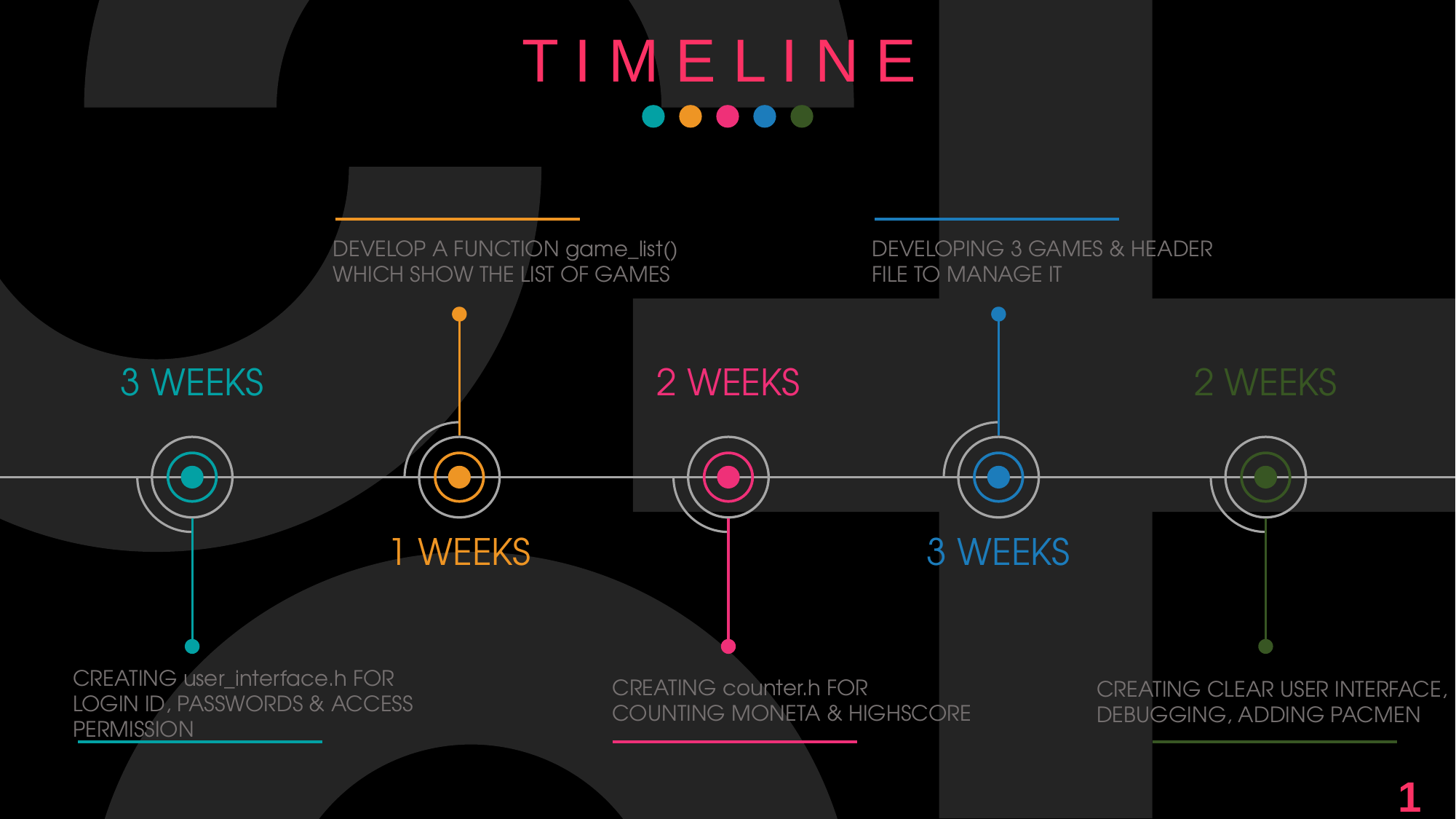

T I M E L I N E

DEVELOP A FUNCTION game_list() WHICH SHOW THE LIST OF GAMES
DEVELOPING 3 GAMES & HEADER FILE TO MANAGE IT

3 WEEKS
2 WEEKS
2 WEEKS

1 WEEKS
3 WEEKS

CREATING user_interface.h FOR LOGIN ID, PASSWORDS & ACCESS PERMISSION
CREATING counter.h FOR COUNTING MONETA & HIGHSCORE
CREATING CLEAR USER INTERFACE,
DEBUGGING, ADDING PACMEN
10